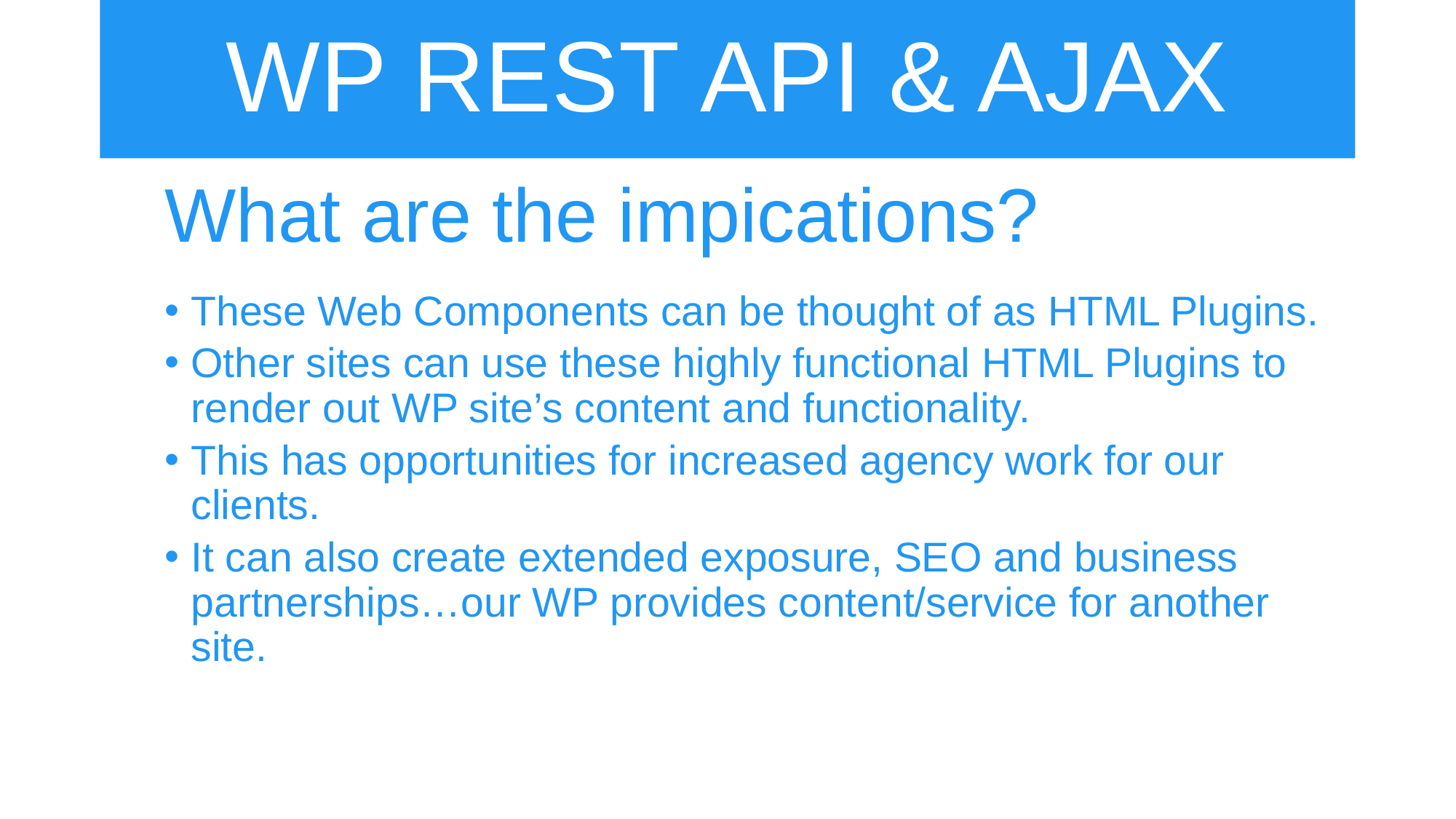

# WP REST API & AJAX
What are the impications?

These Web Components can be thought of as HTML Plugins.
Other sites can use these highly functional HTML Plugins to render out WP site’s content and functionality.
This has opportunities for increased agency work for our clients.
It can also create extended exposure, SEO and business partnerships…our WP provides content/service for another site.